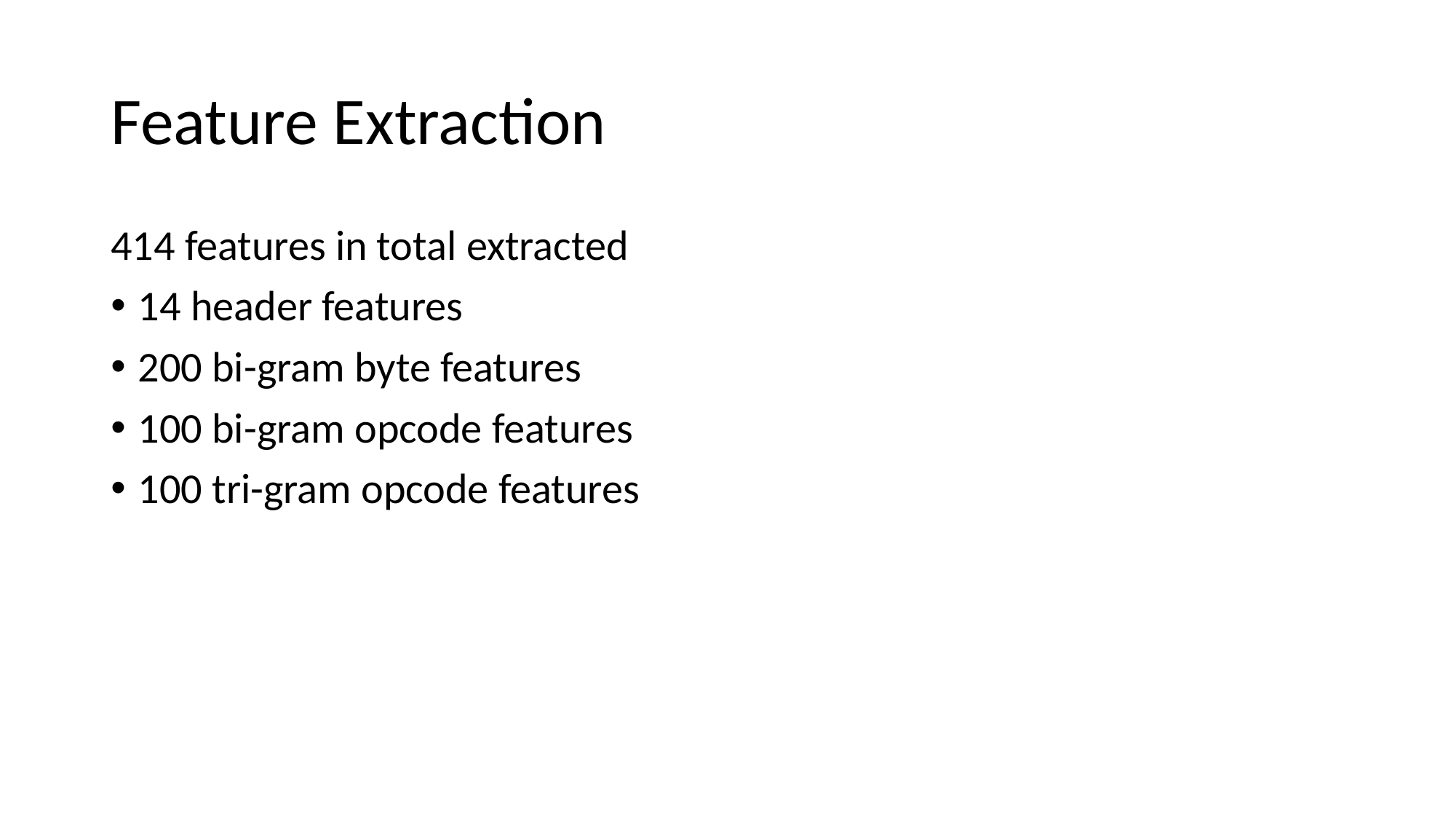

# Feature Extraction
414 features in total extracted
14 header features
200 bi-gram byte features
100 bi-gram opcode features
100 tri-gram opcode features